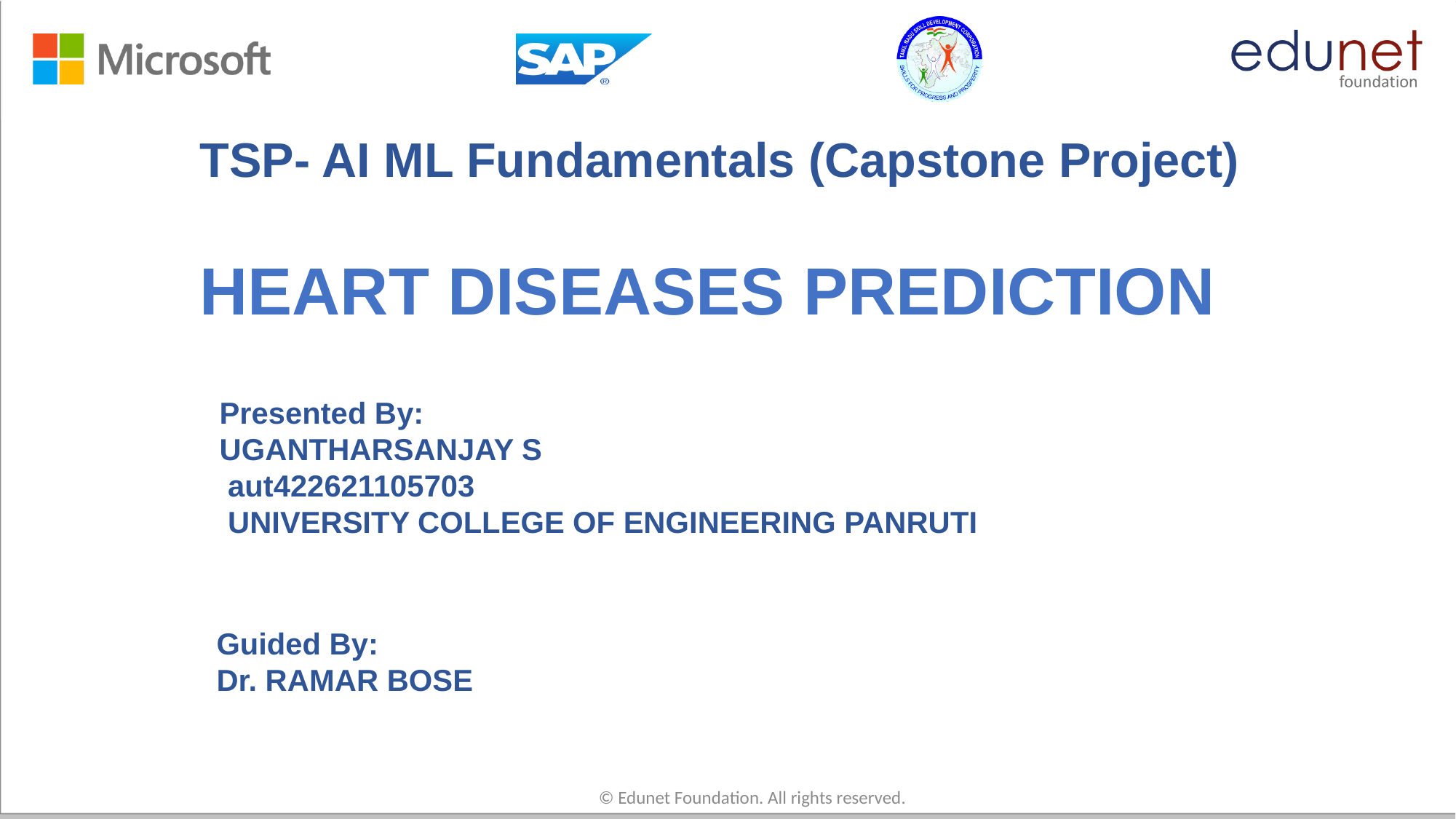

TSP- AI ML Fundamentals (Capstone Project)
# HEART DISEASES PREDICTION
Presented By:
UGANTHARSANJAY S
 aut422621105703
 UNIVERSITY COLLEGE OF ENGINEERING PANRUTI
Guided By:
Dr. RAMAR BOSE
© Edunet Foundation. All rights reserved.